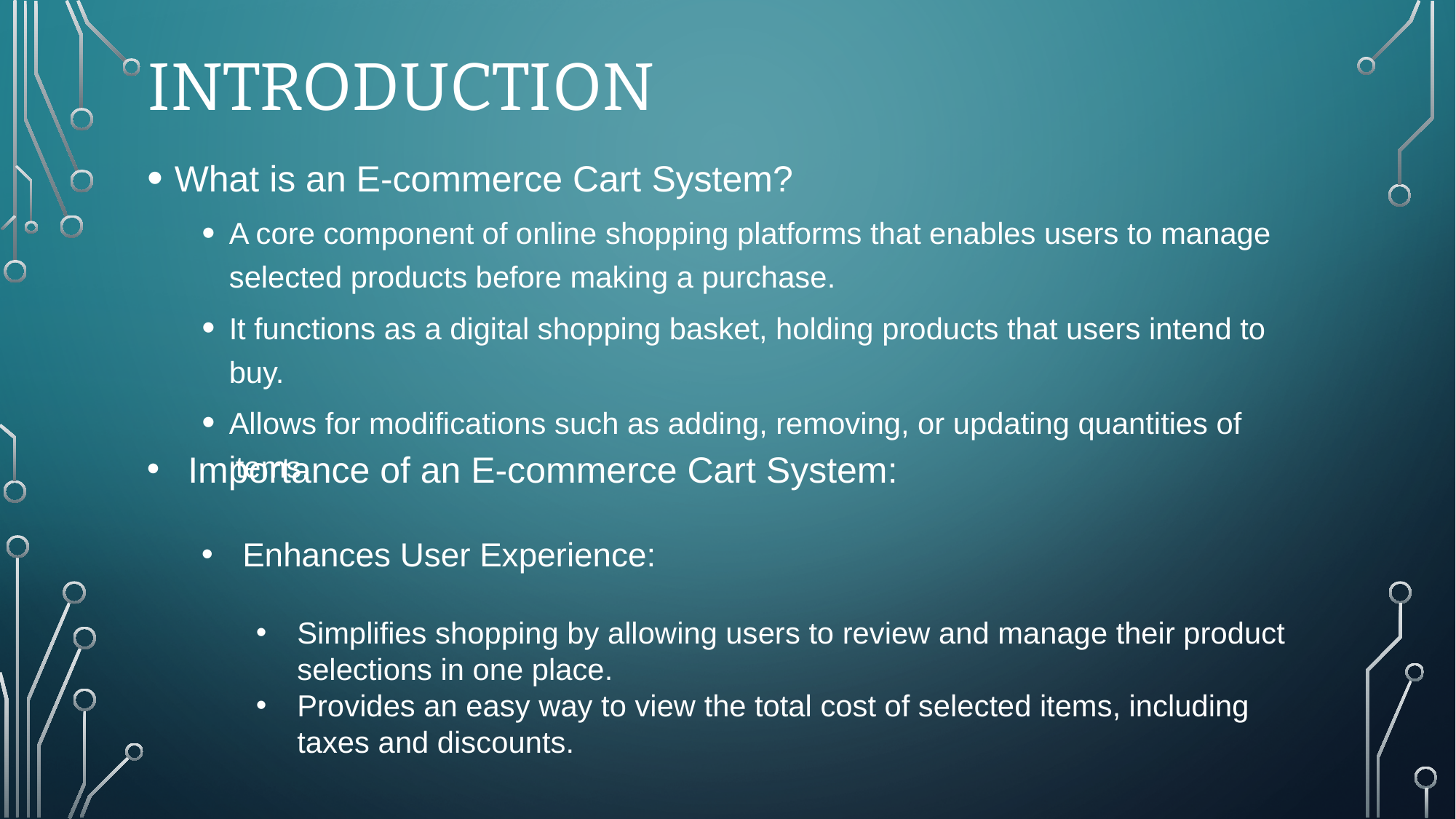

# IntroDuction
What is an E-commerce Cart System?
A core component of online shopping platforms that enables users to manage selected products before making a purchase.
It functions as a digital shopping basket, holding products that users intend to buy.
Allows for modifications such as adding, removing, or updating quantities of items.

Importance of an E-commerce Cart System:

Enhances User Experience:

Simplifies shopping by allowing users to review and manage their product selections in one place.
Provides an easy way to view the total cost of selected items, including taxes and discounts.